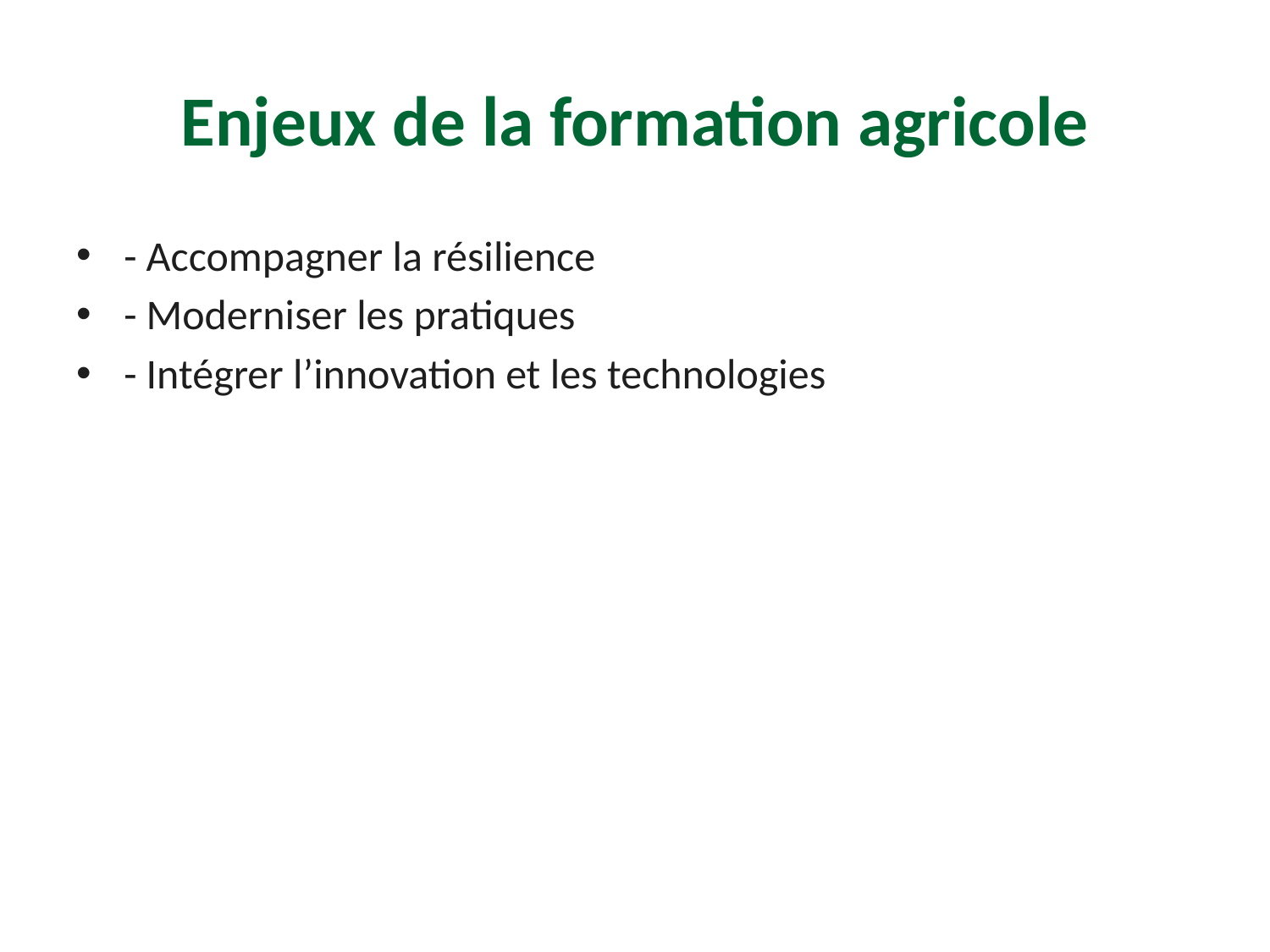

# Enjeux de la formation agricole
- Accompagner la résilience
- Moderniser les pratiques
- Intégrer l’innovation et les technologies